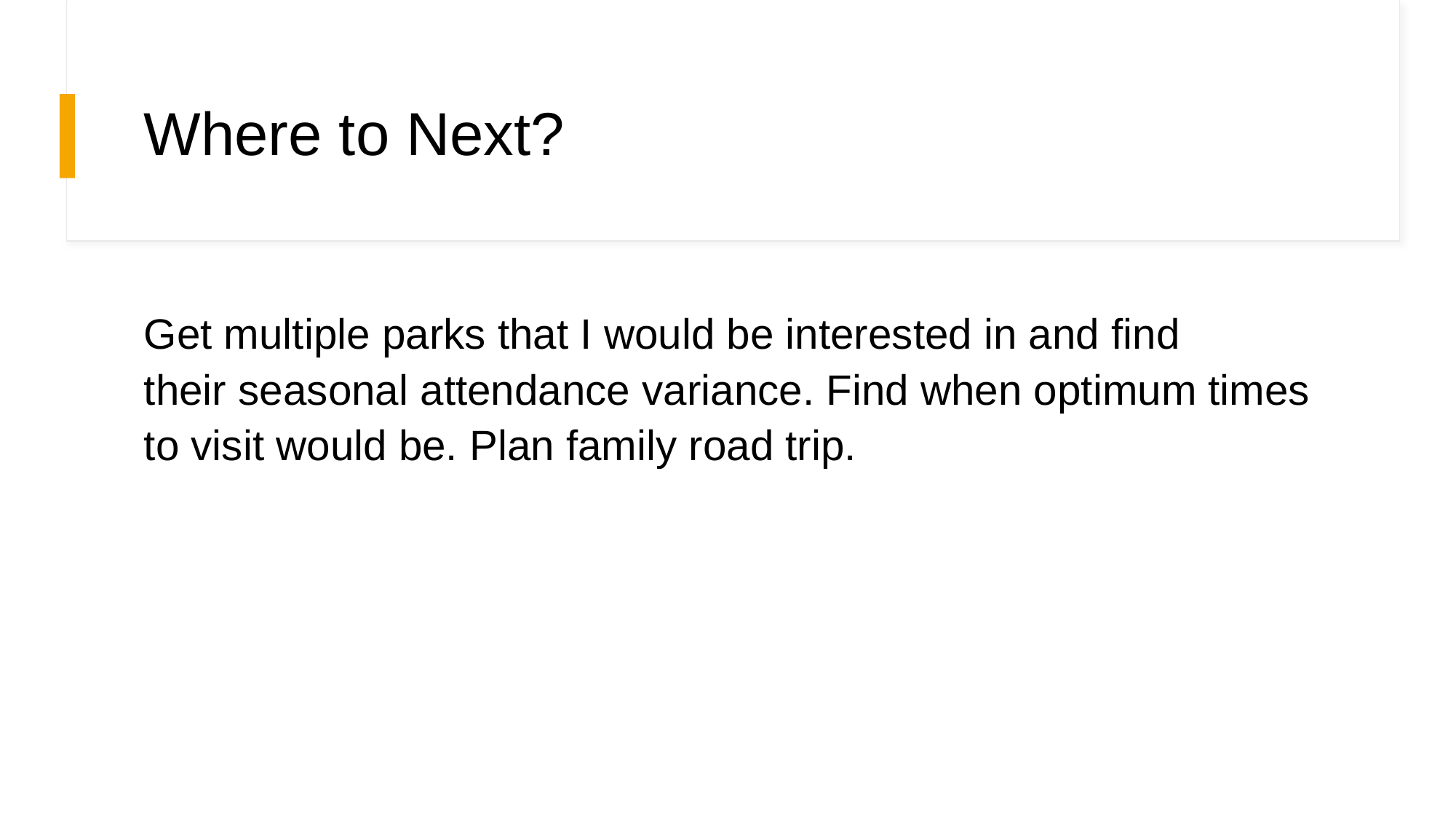

# Where to Next?
Get multiple parks that I would be interested in and find their seasonal attendance variance. Find when optimum times to visit would be. Plan family road trip.